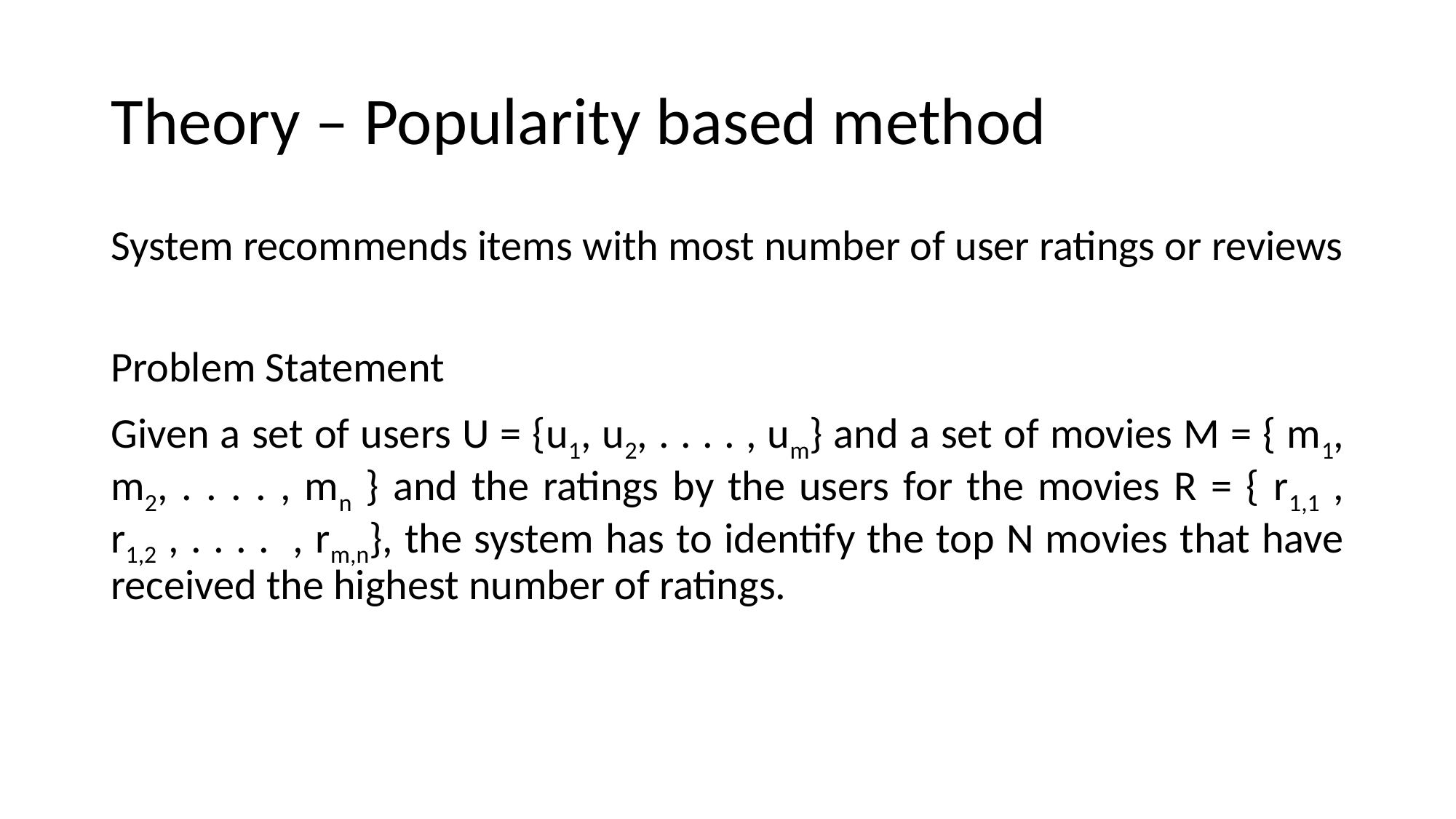

# Theory – Popularity based method
System recommends items with most number of user ratings or reviews

Problem Statement
Given a set of users U = {u1, u2, . . . . , um} and a set of movies M = { m1, m2, . . . . , mn } and the ratings by the users for the movies R = { r1,1 , r1,2 , . . . .  , rm,n}, the system has to identify the top N movies that have received the highest number of ratings.